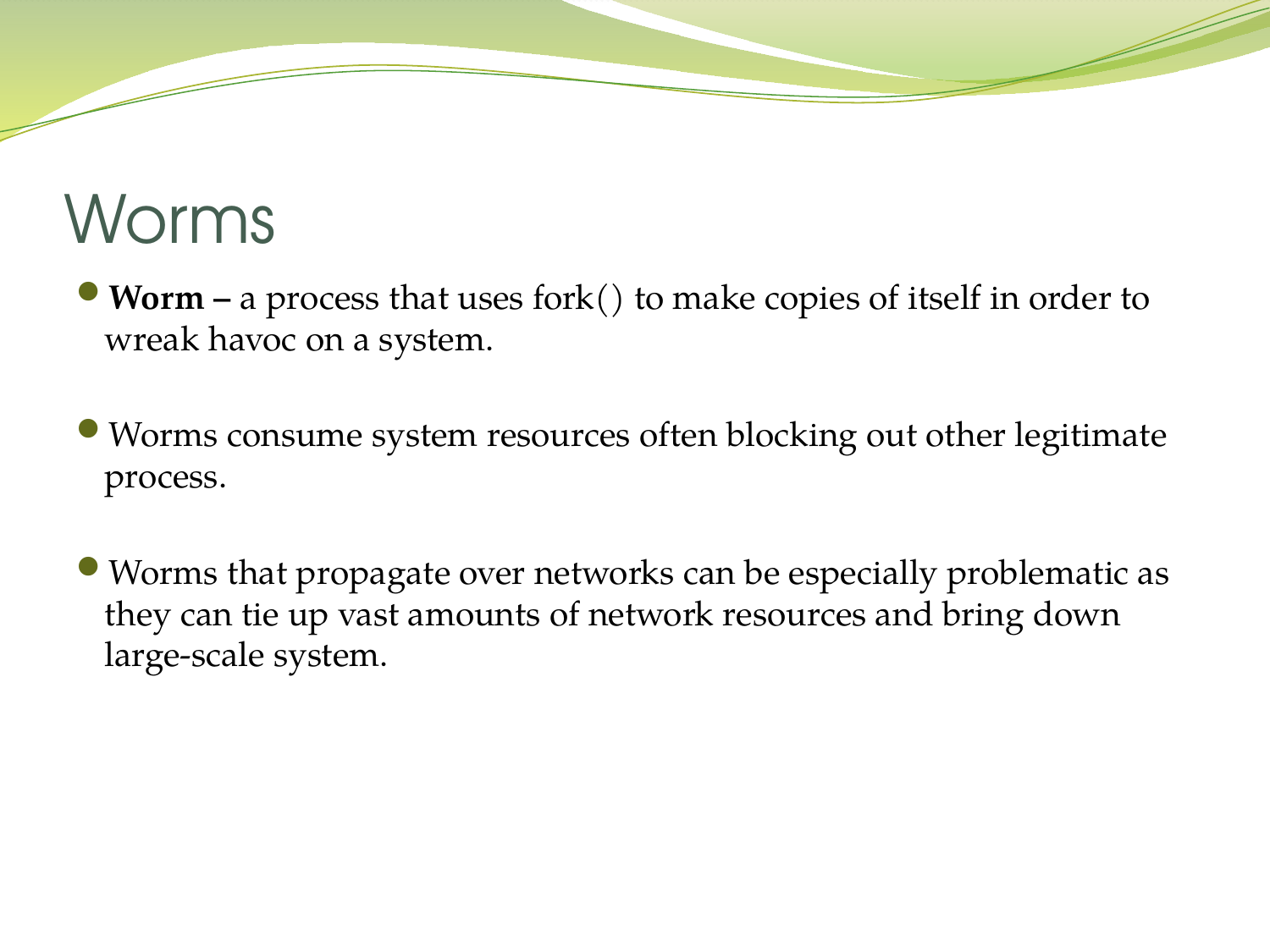

# Worms
Worm – a process that uses fork() to make copies of itself in order to wreak havoc on a system.

Worms consume system resources often blocking out other legitimate process.

Worms that propagate over networks can be especially problematic as they can tie up vast amounts of network resources and bring down large-scale system.